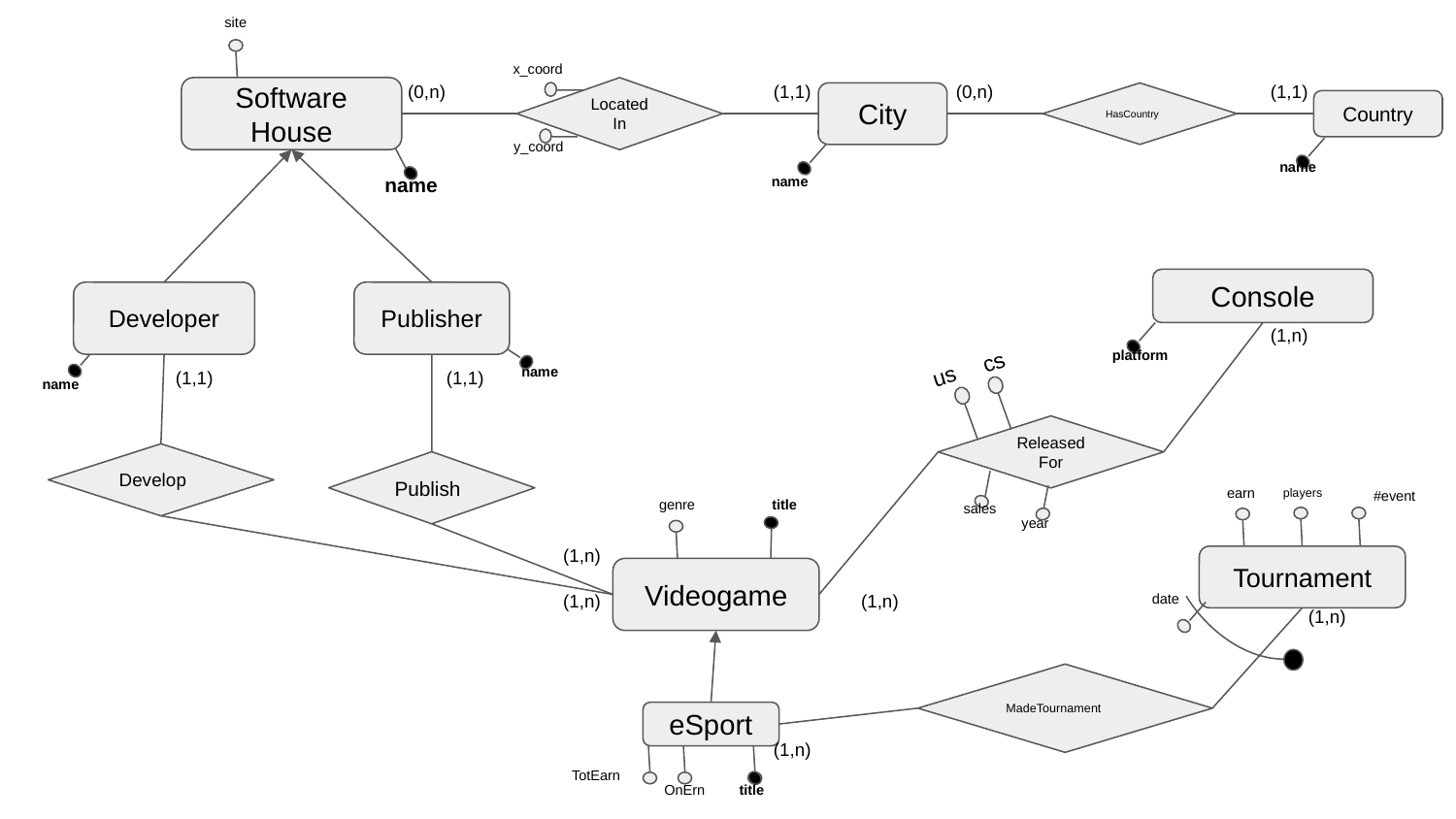

site

x_coord
(0,n)
(1,1)
(0,n)
(1,1)
Located
In
Software House
City
HasCountry

Country
y_coord

name

name

name

Console
Publisher
Developer
(1,n)
cs
platform

us
name
(1,1)
(1,1)

name

Released For
Develop
Publish
earn
#event
players
genre
title
sales

year

(1,n)
Tournament
Videogame
(1,n)
(1,n)
date
(1,n)

MadeTournament
eSport
(1,n)
TotEarn

OnErn
title